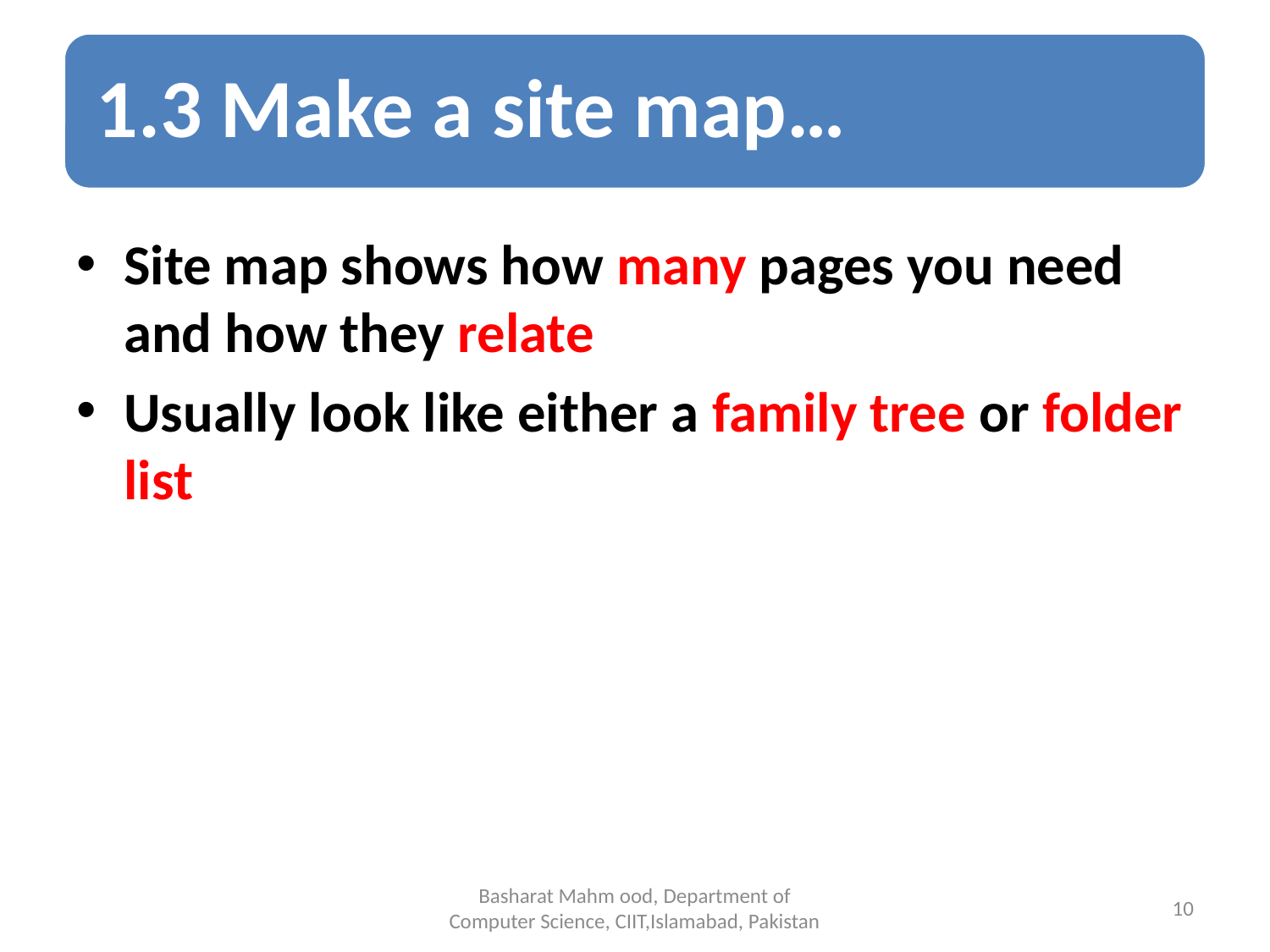

1.3 Make a site map…
Site map shows how many pages you need and how they relate
Usually look like either a family tree or folder list
Basharat Mahm ood, Department of Computer Science, CIIT,Islamabad, Pakistan
10